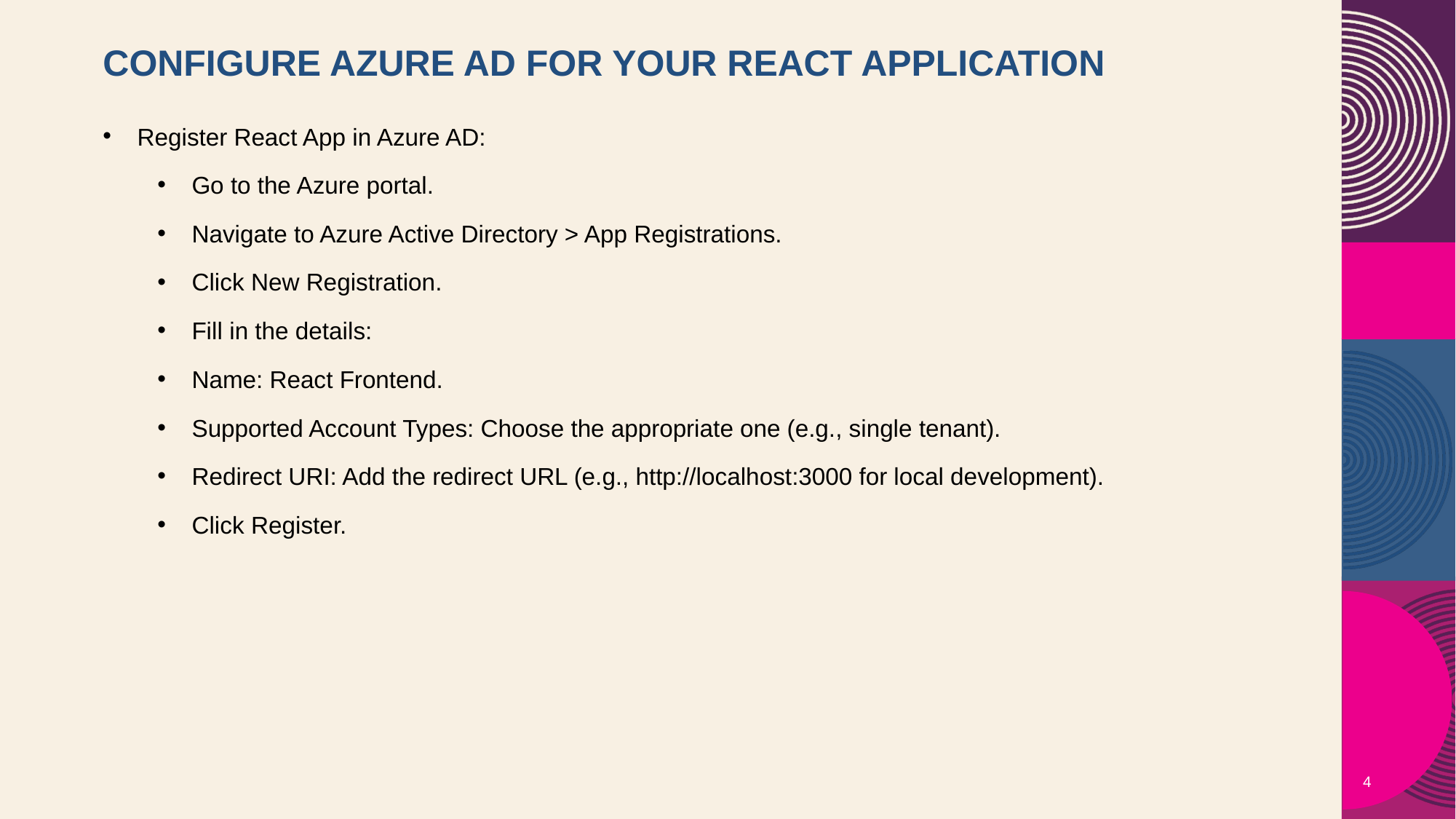

# Configure Azure AD for Your REACT Application
Register React App in Azure AD:
Go to the Azure portal.
Navigate to Azure Active Directory > App Registrations.
Click New Registration.
Fill in the details:
Name: React Frontend.
Supported Account Types: Choose the appropriate one (e.g., single tenant).
Redirect URI: Add the redirect URL (e.g., http://localhost:3000 for local development).
Click Register.

4